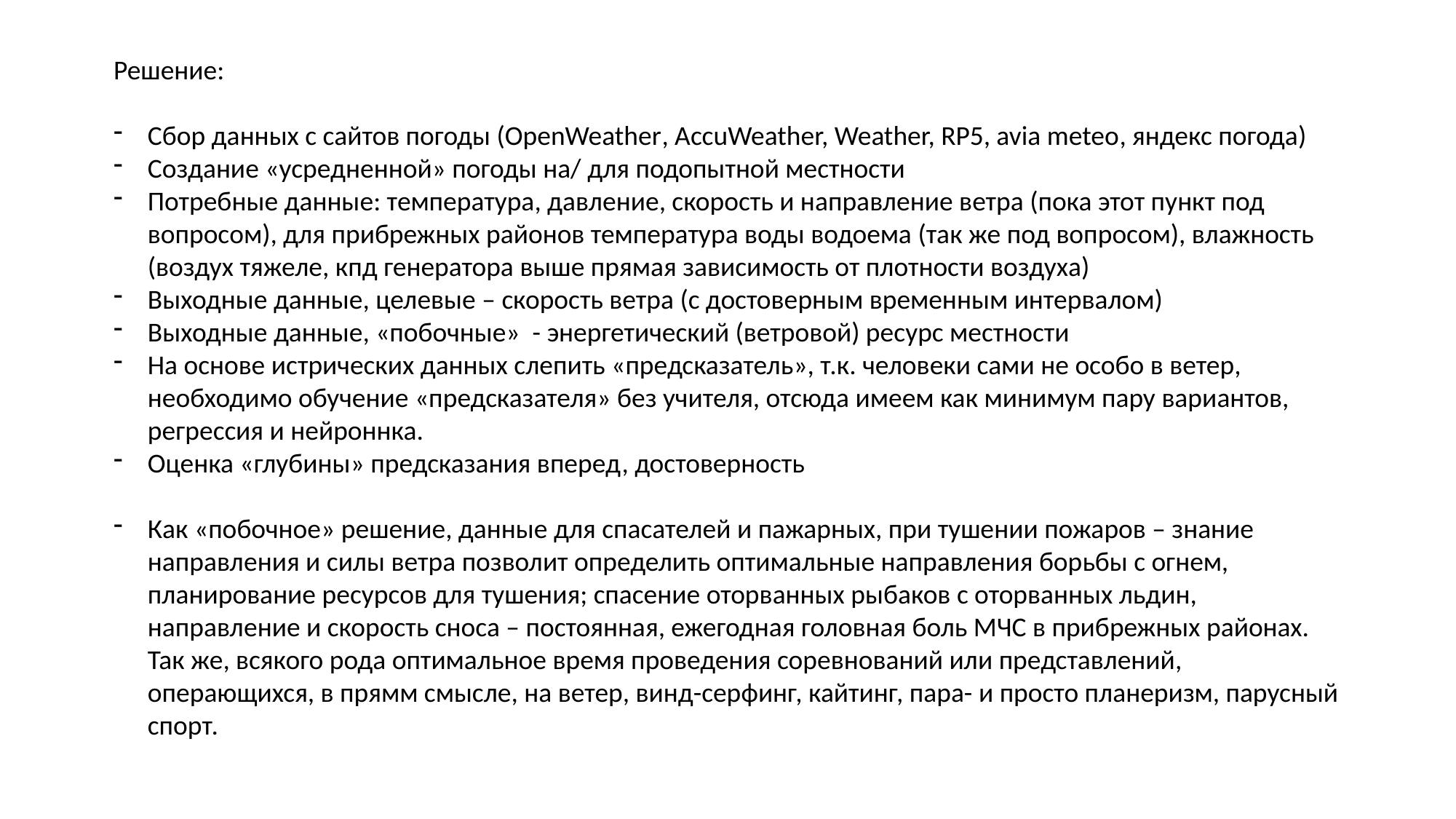

Решение:

Сбор данных с сайтов погоды (OpenWeather, AccuWeather, Weather, RP5, avia meteo, яндекс погода)
Создание «усредненной» погоды на/ для подопытной местности
Потребные данные: температура, давление, скорость и направление ветра (пока этот пункт под вопросом), для прибрежных районов температура воды водоема (так же под вопросом), влажность (воздух тяжеле, кпд генератора выше прямая зависимость от плотности воздуха)
Выходные данные, целевые – скорость ветра (с достоверным временным интервалом)
Выходные данные, «побочные»  - энергетический (ветровой) ресурс местности
На основе истрических данных слепить «предсказатель», т.к. человеки сами не особо в ветер, необходимо обучение «предсказателя» без учителя, отсюда имеем как минимум пару вариантов, регрессия и нейроннка.
Оценка «глубины» предсказания вперед, достоверность

Как «побочное» решение, данные для спасателей и пажарных, при тушении пожаров – знание направления и силы ветра позволит определить оптимальные направления борьбы с огнем, планирование ресурсов для тушения; спасение оторванных рыбаков с оторванных льдин, направление и скорость сноса – постоянная, ежегодная головная боль МЧС в прибрежных районах. Так же, всякого рода оптимальное время проведения соревнований или представлений, операющихся, в прямм смысле, на ветер, винд-серфинг, кайтинг, пара- и просто планеризм, парусный спорт.